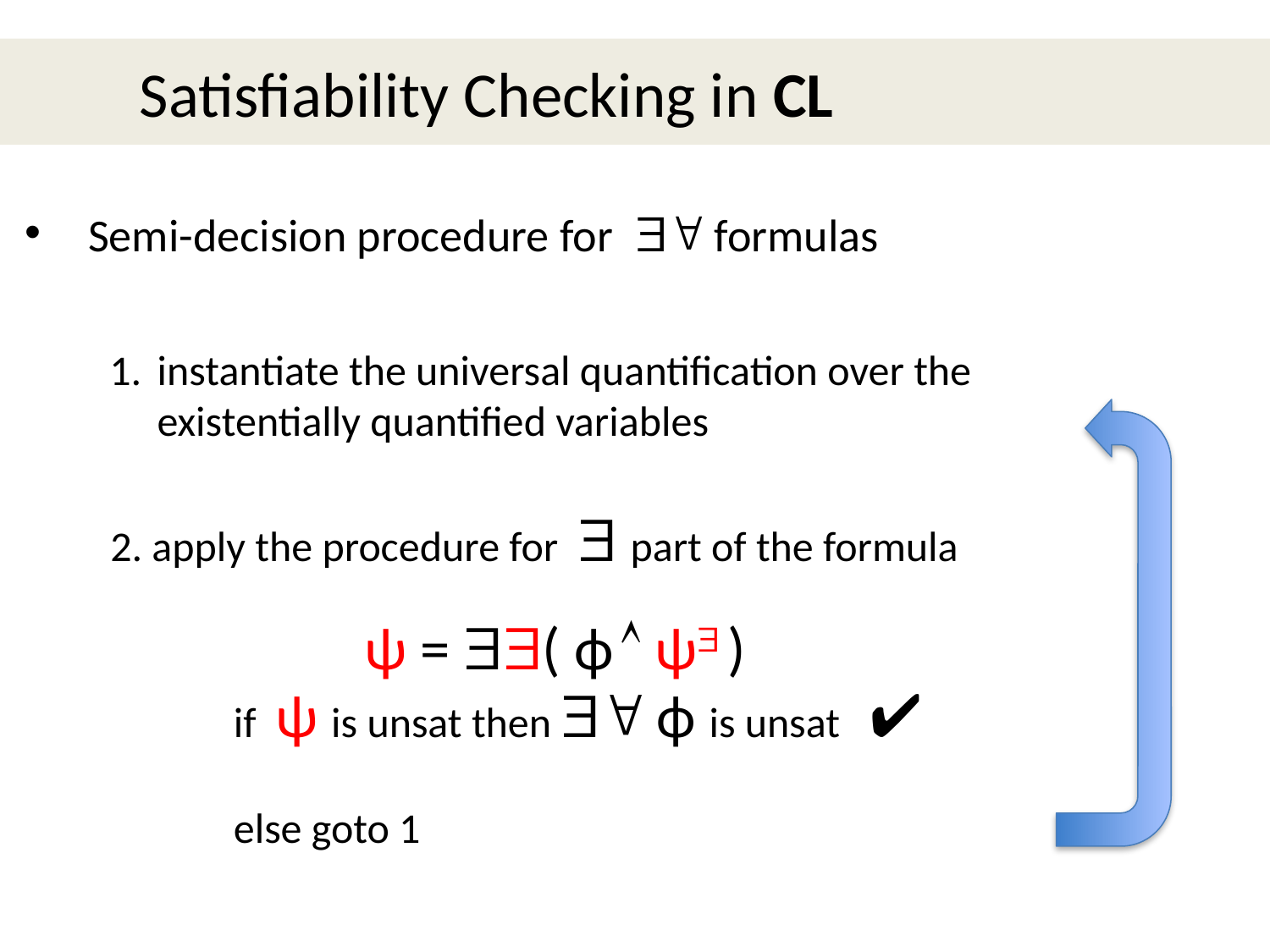

Satisfiability Checking in CL
Semi-decision procedure for  ∃∀ formulas
instantiate the universal quantification over the
     existentially quantified variables
2. apply the procedure for  ∃ part of the formula

		ψ = ∃∃( ϕ ∧ ψ∃ )

✔
if  ψ is unsat then ∃∀ ϕ is unsat

else goto 1